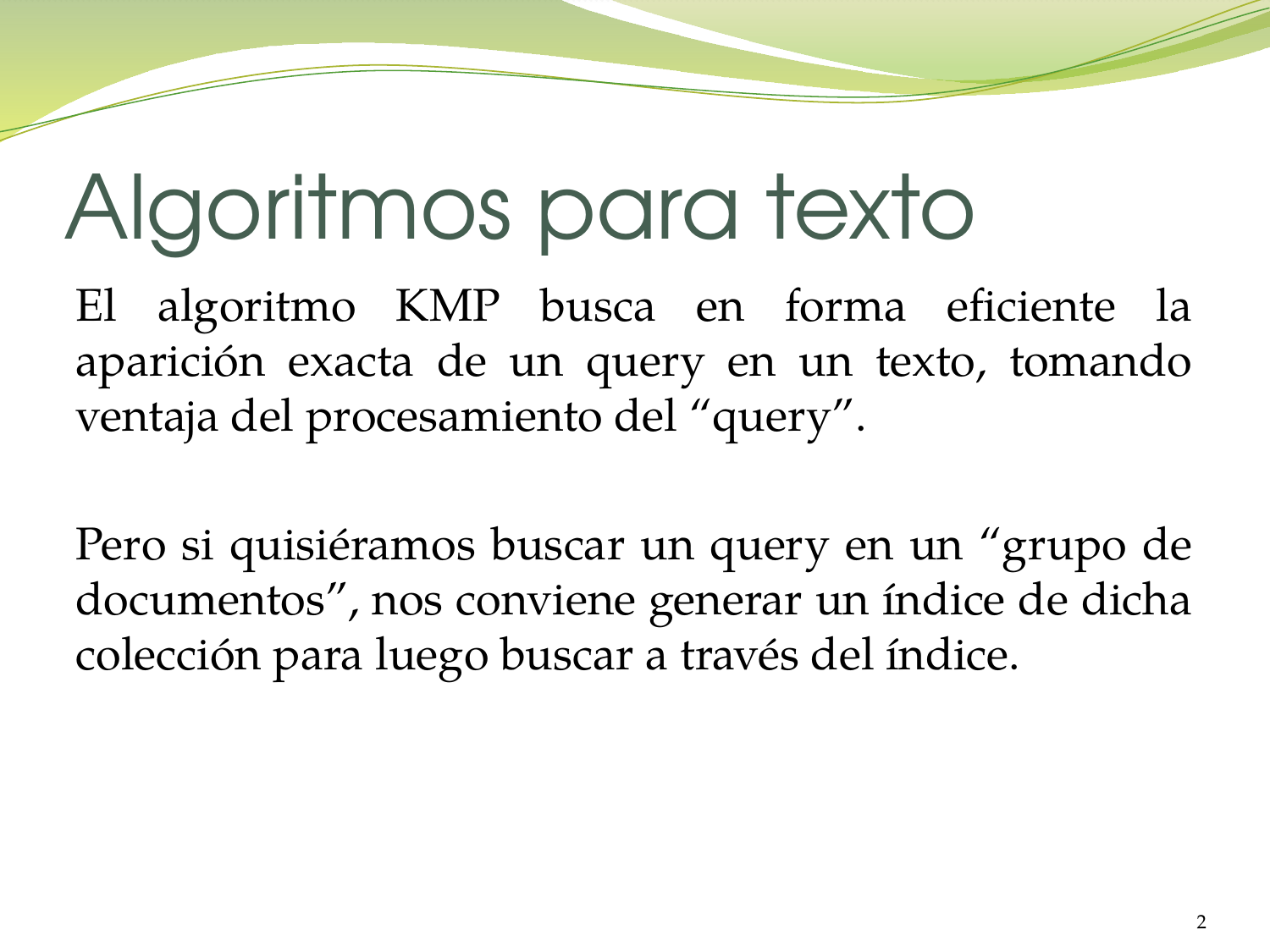

# Algoritmos para texto
El algoritmo KMP busca en forma eficiente la aparición exacta de un query en un texto, tomando ventaja del procesamiento del “query”.

Pero si quisiéramos buscar un query en un “grupo de documentos”, nos conviene generar un índice de dicha colección para luego buscar a través del índice.

2